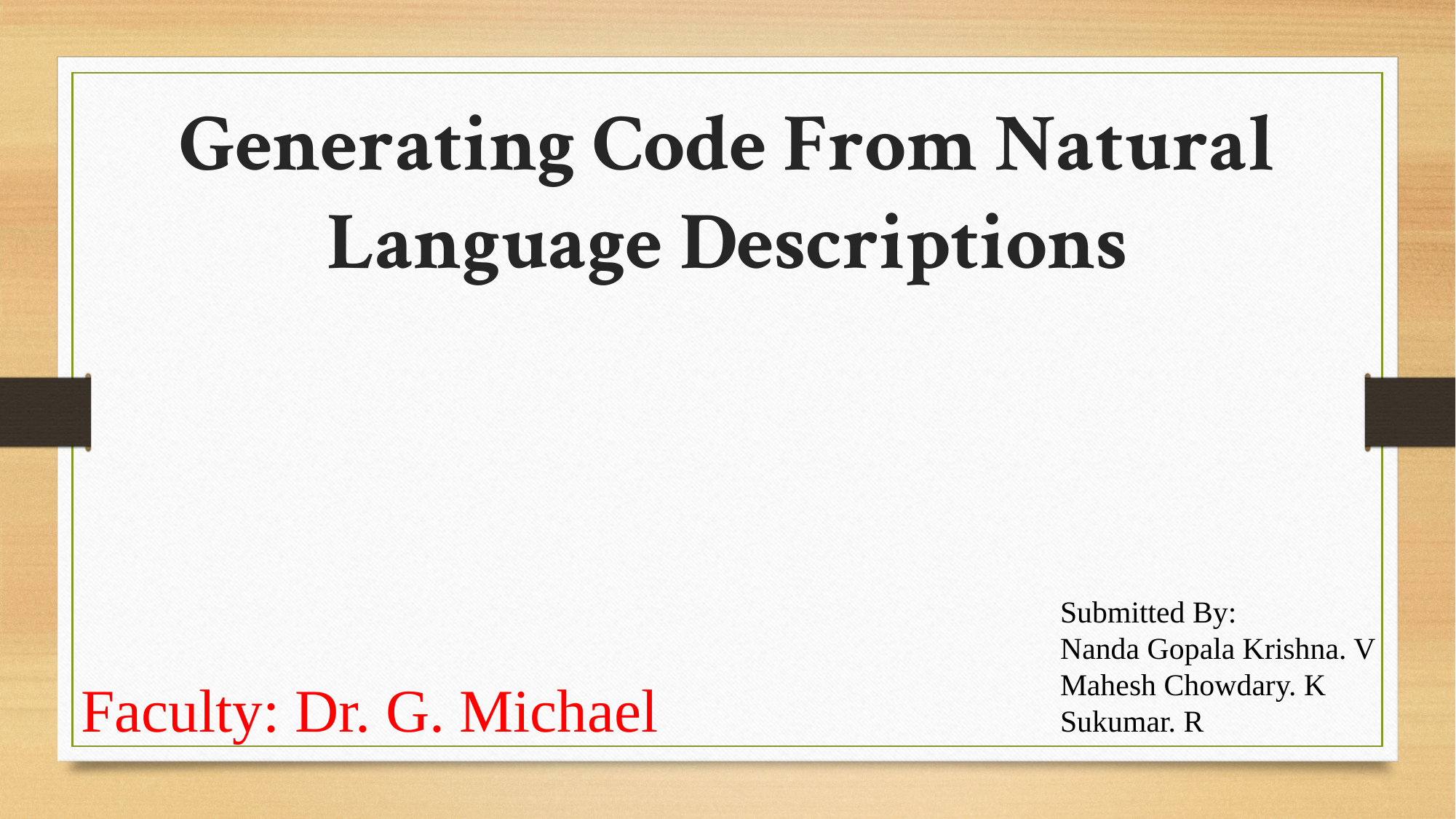

Generating Code From Natural Language Descriptions
Submitted By:
Nanda Gopala Krishna. V
Mahesh Chowdary. K
Sukumar. R
Faculty: Dr. G. Michael